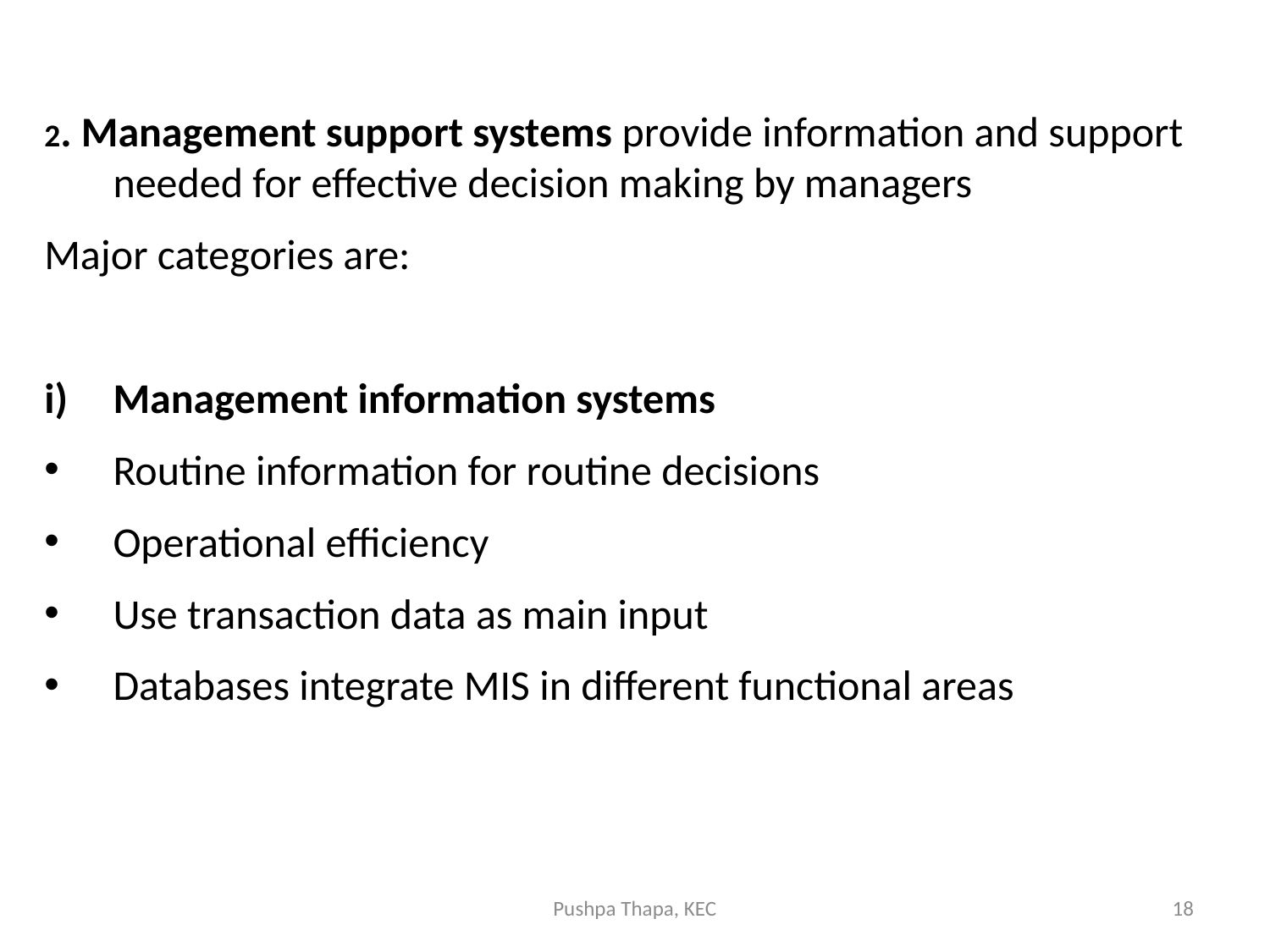

2. Management support systems provide information and support needed for effective decision making by managers
Major categories are:

Management information systems
Routine information for routine decisions
Operational efficiency
Use transaction data as main input
Databases integrate MIS in different functional areas

Pushpa Thapa, KEC
18